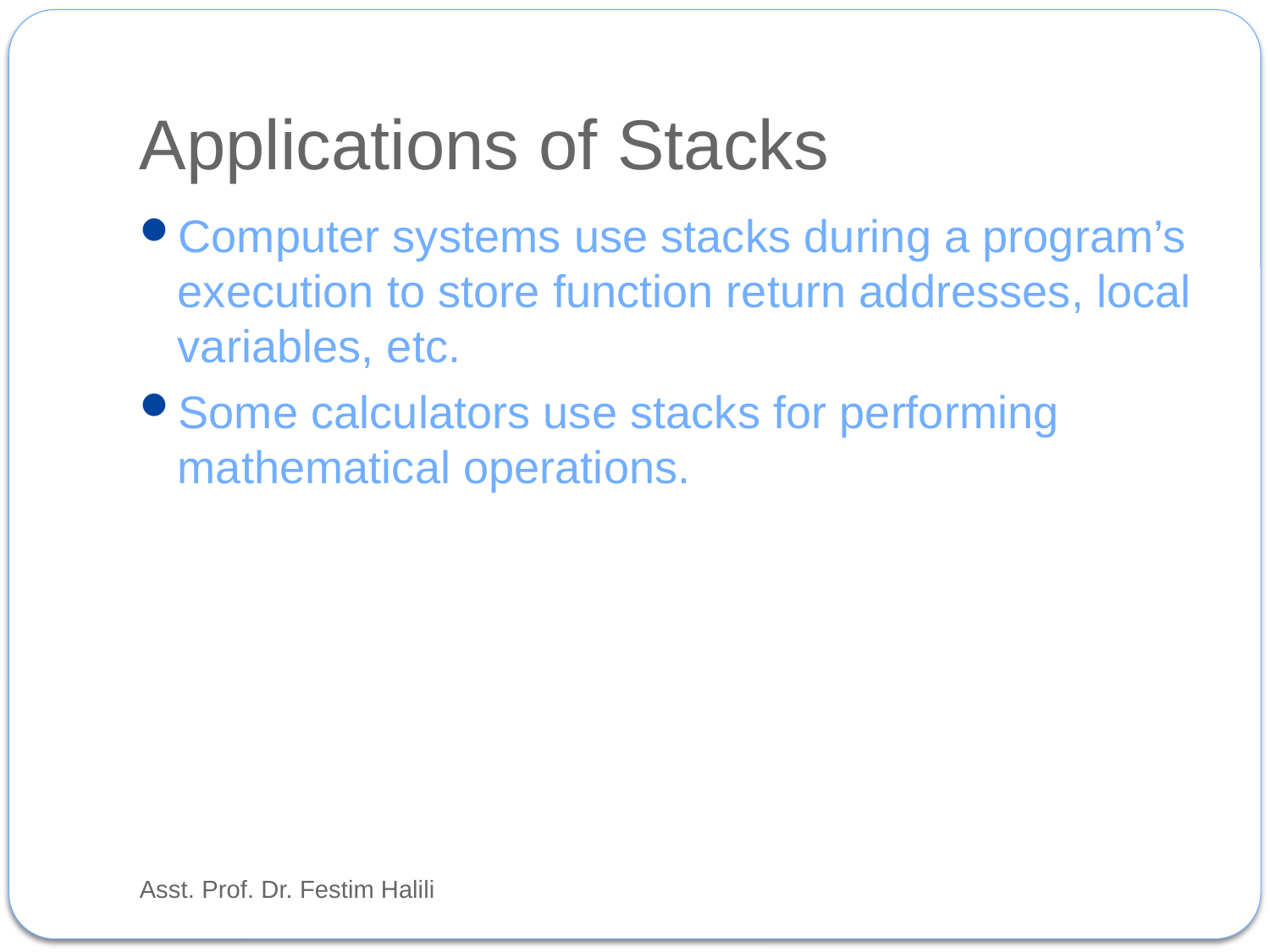

# Applications of Stacks
Computer systems use stacks during a program’s execution to store function return addresses, local variables, etc.
Some calculators use stacks for performing mathematical operations.
Asst. Prof. Dr. Festim Halili